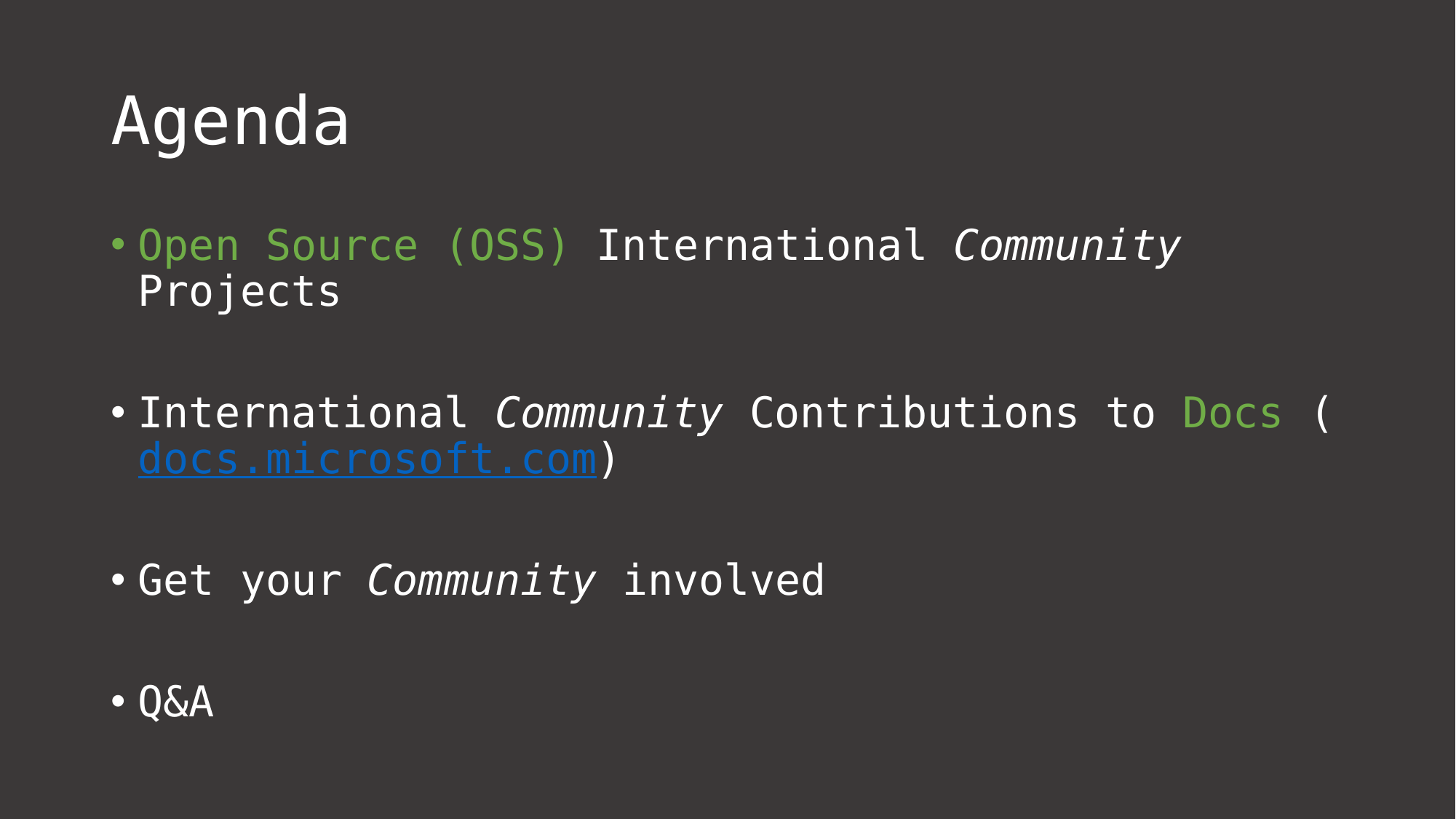

# Agenda
Open Source (OSS) International Community Projects

International Community Contributions to Docs (docs.microsoft.com)

Get your Community involved

Q&A